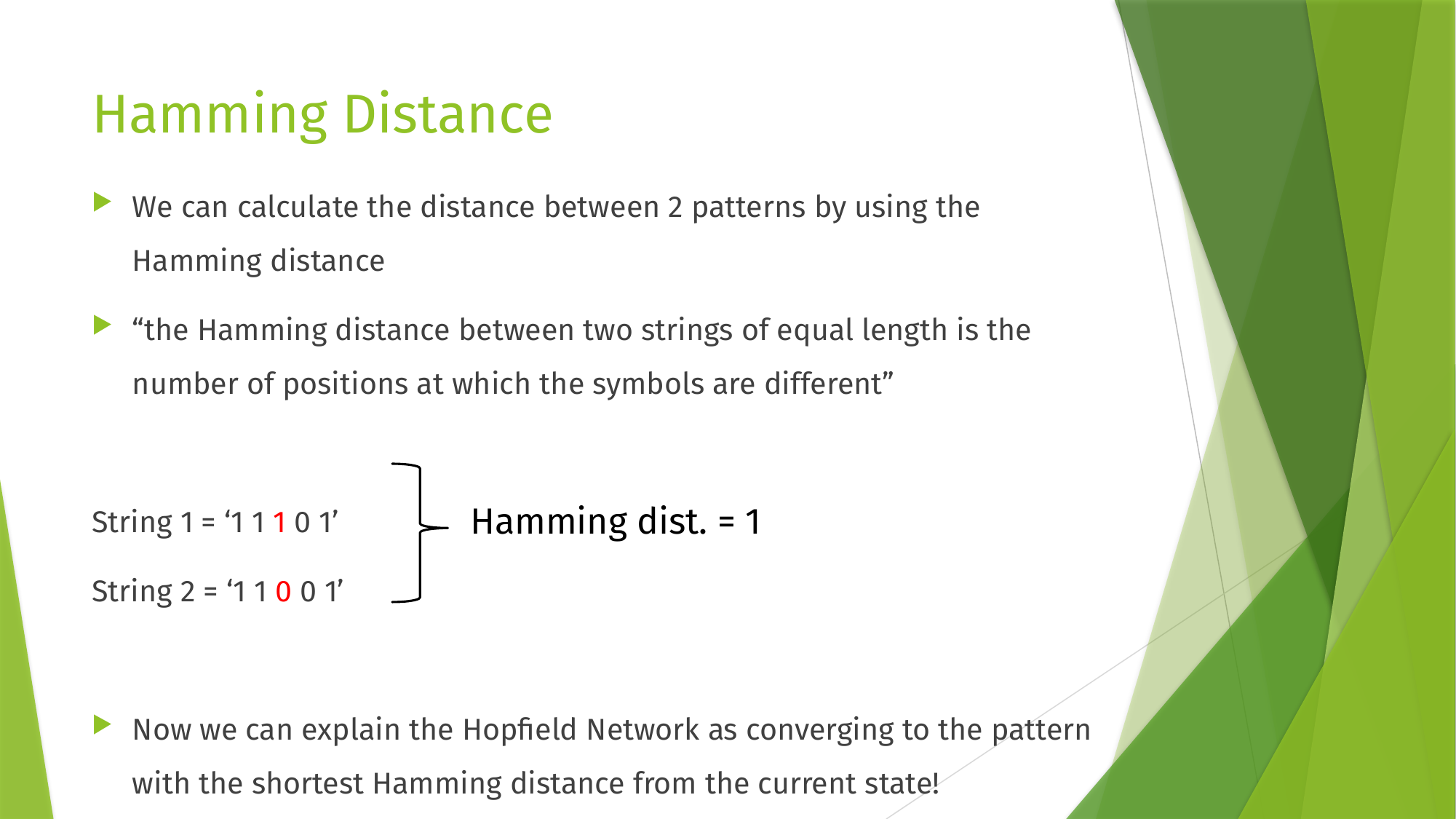

# Hamming Distance
We can calculate the distance between 2 patterns by using the Hamming distance
“the Hamming distance between two strings of equal length is the number of positions at which the symbols are different”

String 1 = ‘1 1 1 0 1’
String 2 = ‘1 1 0 0 1’

Now we can explain the Hopfield Network as converging to the pattern with the shortest Hamming distance from the current state!

Hamming dist. = 1